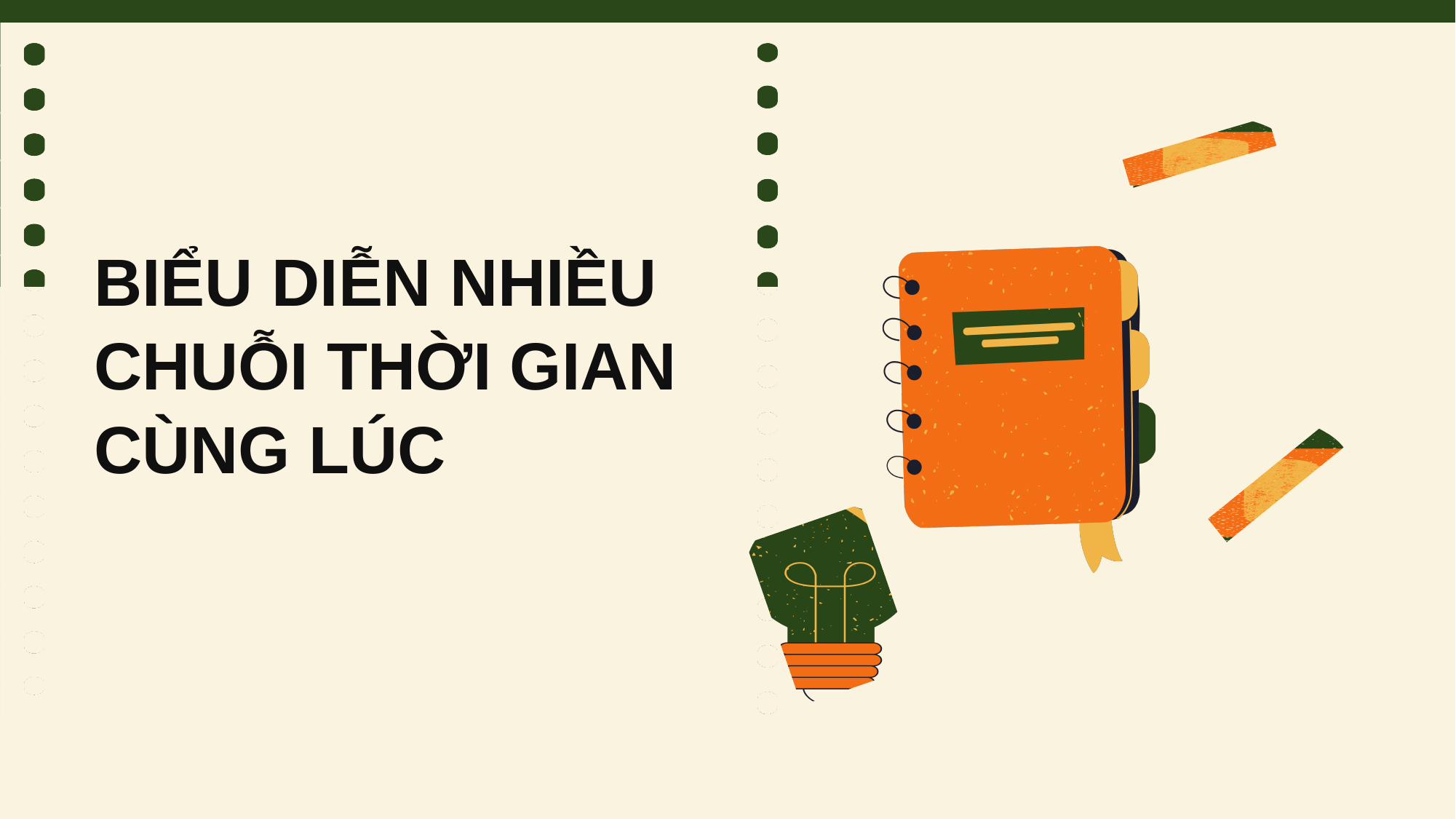

BIỂU DIỄN NHIỀU CHUỖI THỜI GIAN CÙNG LÚC